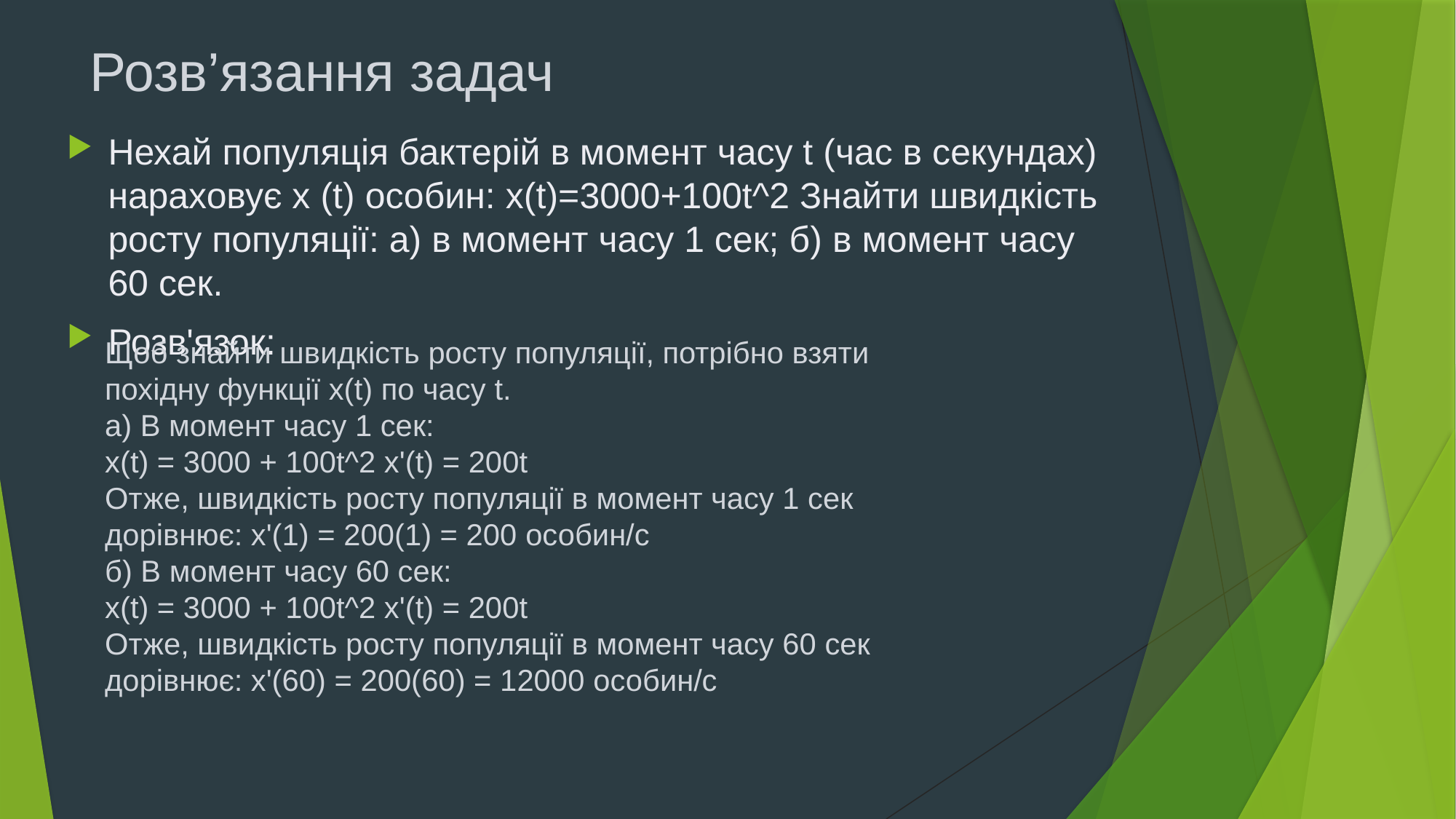

# Розв’язання задач
Нехай популяція бактерій в момент часу t (час в секундах) нараховує x (t) особин: x(t)=3000+100t^2 Знайти швидкість росту популяції: а) в момент часу 1 сек; б) в момент часу 60 сек.
Розв'язок:
Щоб знайти швидкість росту популяції, потрібно взяти похідну функції x(t) по часу t.
a) В момент часу 1 сек:
x(t) = 3000 + 100t^2 x'(t) = 200t
Отже, швидкість росту популяції в момент часу 1 сек дорівнює: x'(1) = 200(1) = 200 особин/с
б) В момент часу 60 сек:
x(t) = 3000 + 100t^2 x'(t) = 200t
Отже, швидкість росту популяції в момент часу 60 сек дорівнює: x'(60) = 200(60) = 12000 особин/с